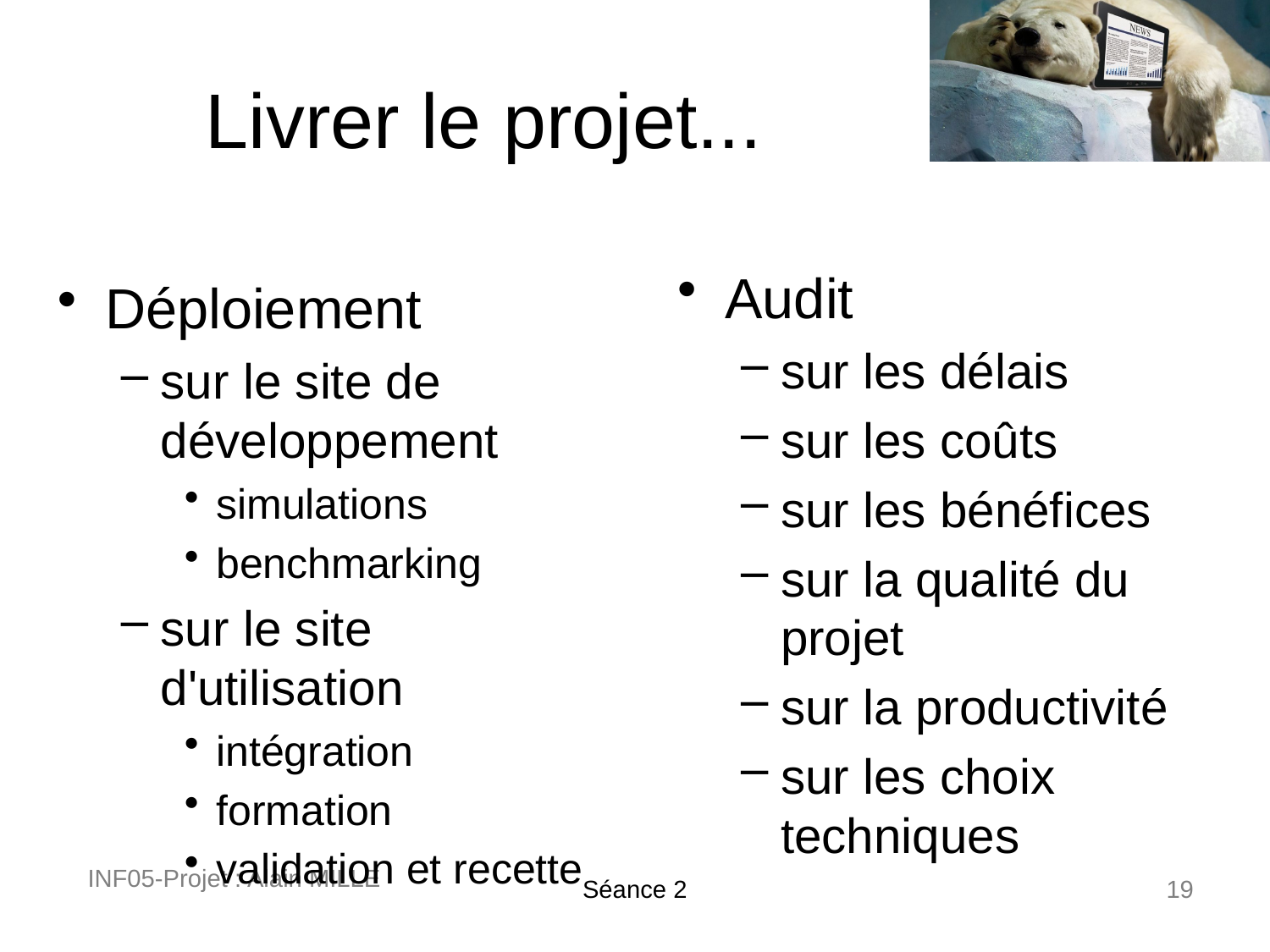

# Livrer le projet...
Audit
sur les délais
sur les coûts
sur les bénéfices
sur la qualité du projet
sur la productivité
sur les choix techniques
Déploiement
sur le site de développement
simulations
benchmarking
sur le site d'utilisation
intégration
formation
validation et recette
INF05-Projet : Alain MILLE
Séance 2
19